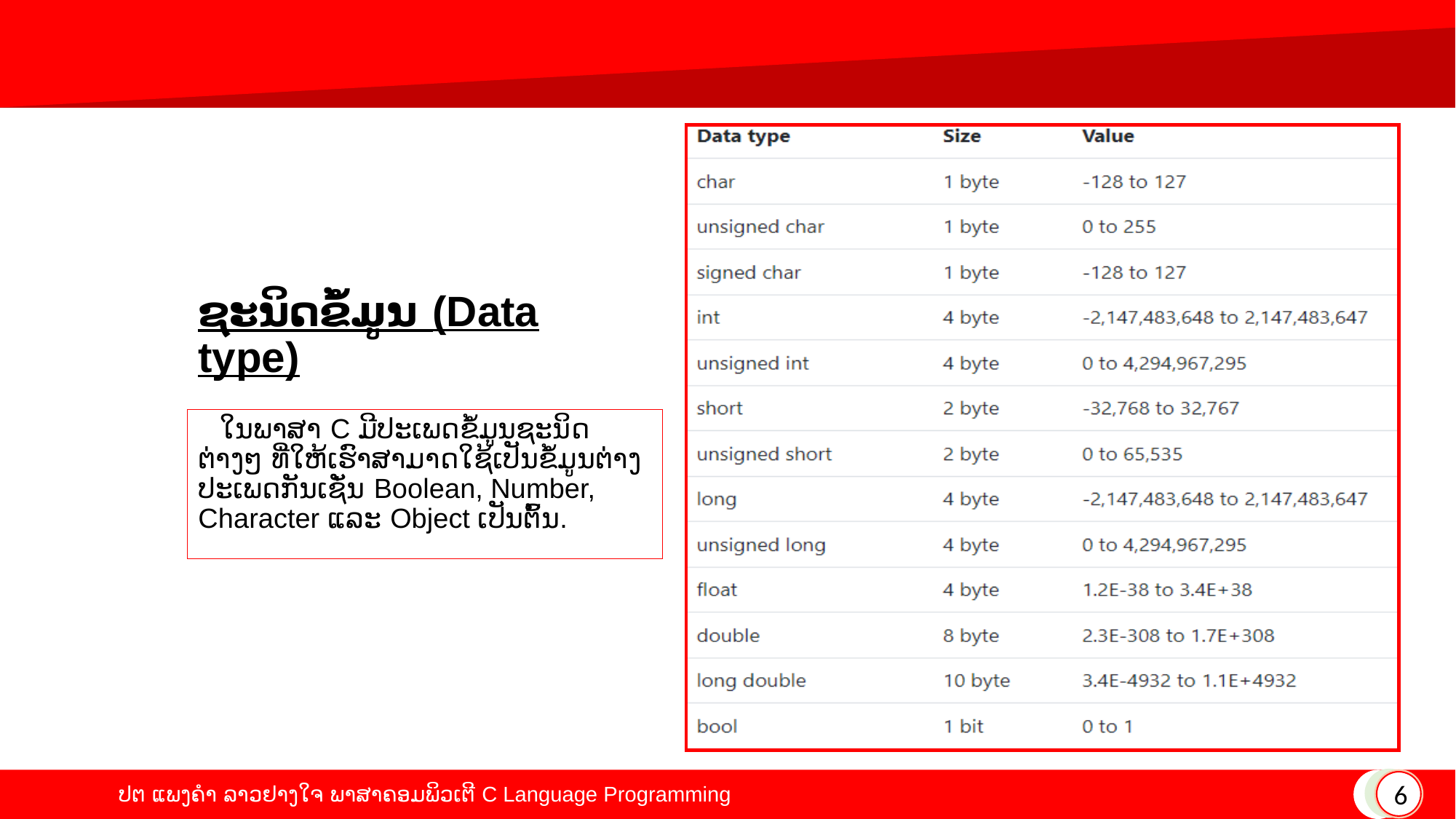

# ຊະນິດຂໍ້ມູນ (Data type)
   ໃນພາສາ C ມີປະເພດຂໍ້ມູນຊະນິດຕ່າງໆ ທີ່ໃຫ້ເຮົາສາມາດໃຊ້ເປັນຂໍ້ມູນຕ່າງປະເພດກັນເຊັ່ນ Boolean, Number, Character ແລະ Object ເປັນຕົ້ນ.

6
ປຕ ແພງຄໍາ ລາວຢາງໃຈ ພາສາຄອມພິວເຕີ C Language Programming